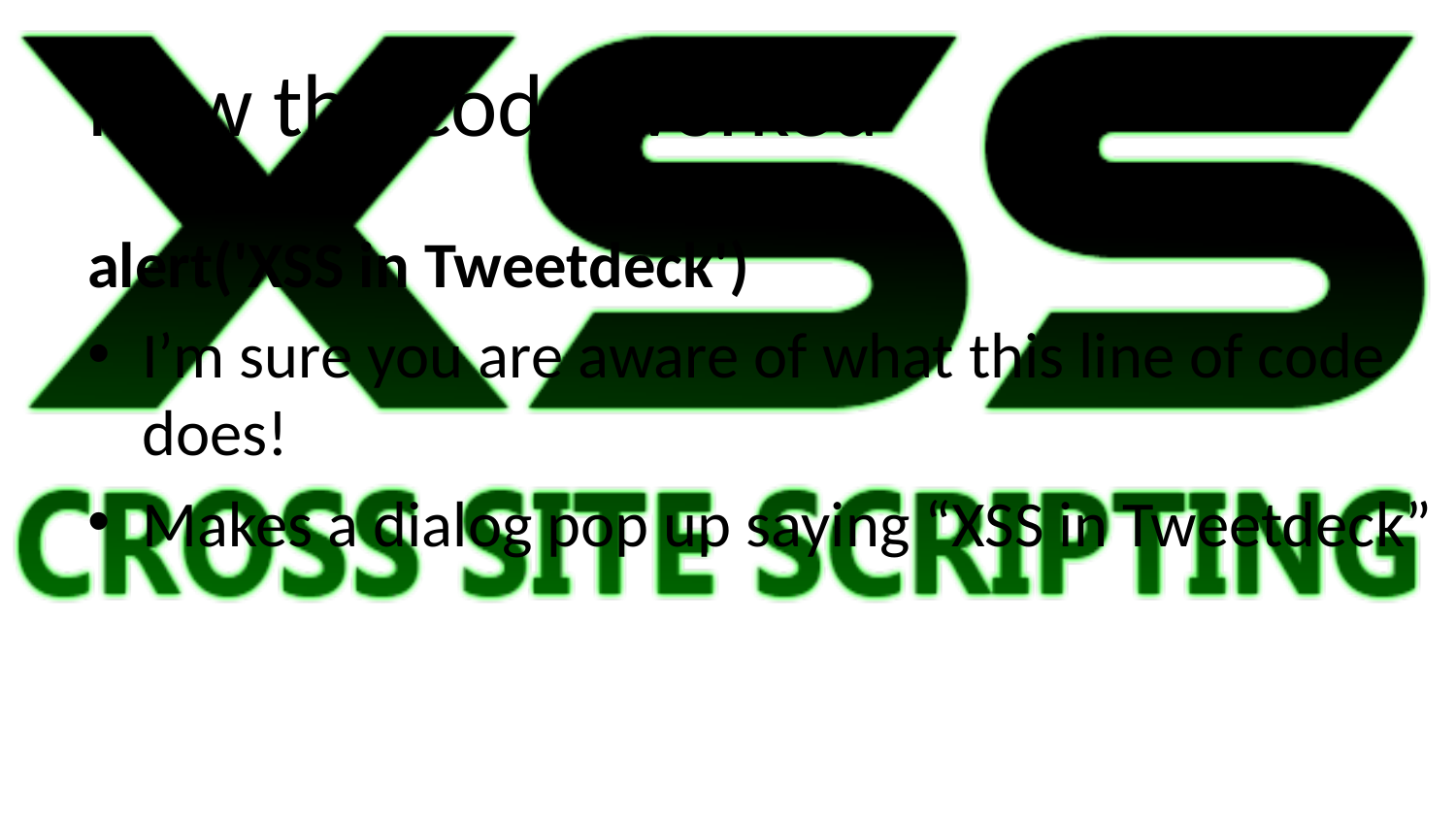

# How the code worked
alert('XSS in Tweetdeck')
I’m sure you are aware of what this line of code does!
Makes a dialog pop up saying “XSS in Tweetdeck”